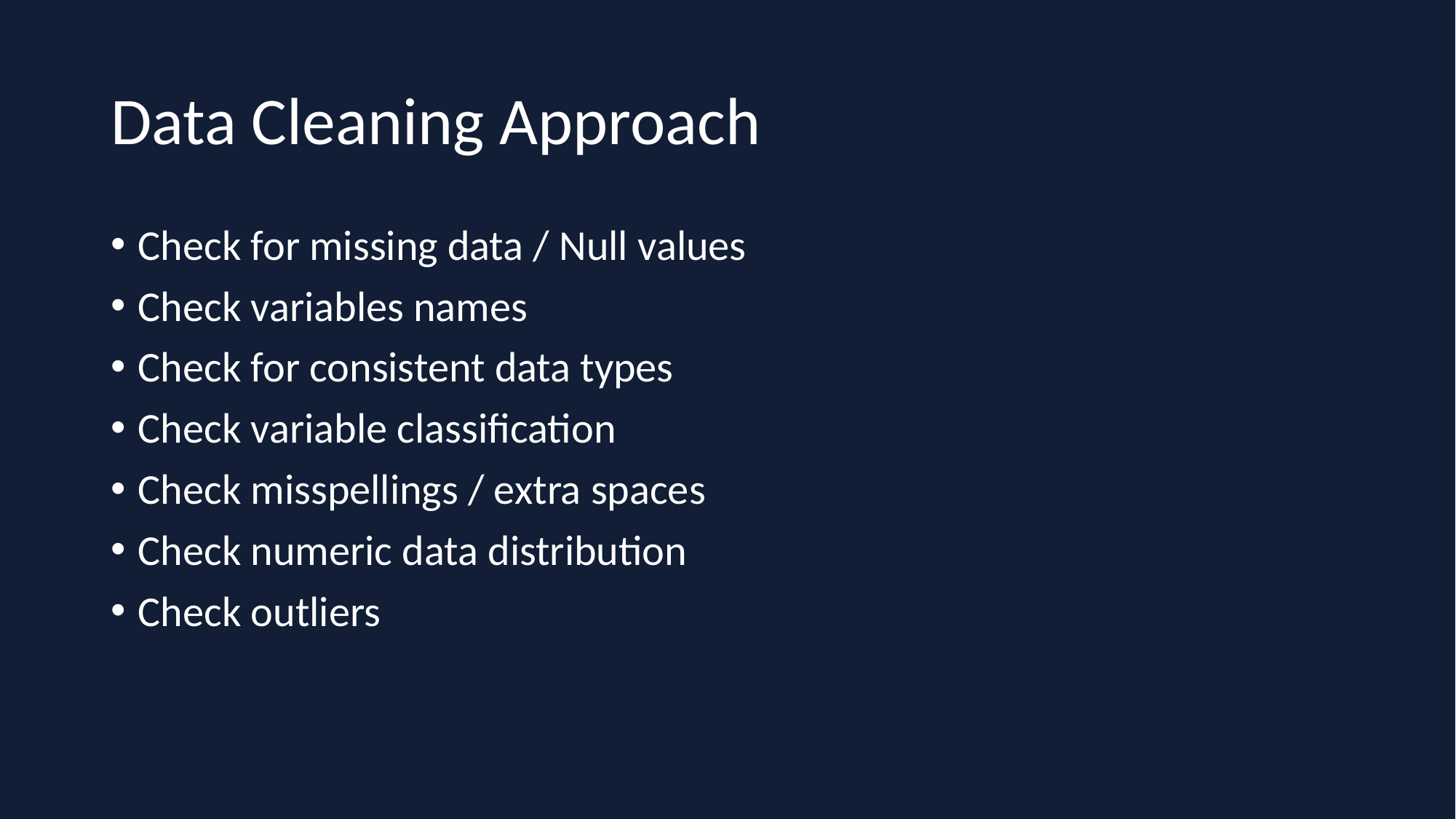

# Data Cleaning Approach
Check for missing data / Null values
Check variables names
Check for consistent data types
Check variable classification
Check misspellings / extra spaces
Check numeric data distribution
Check outliers